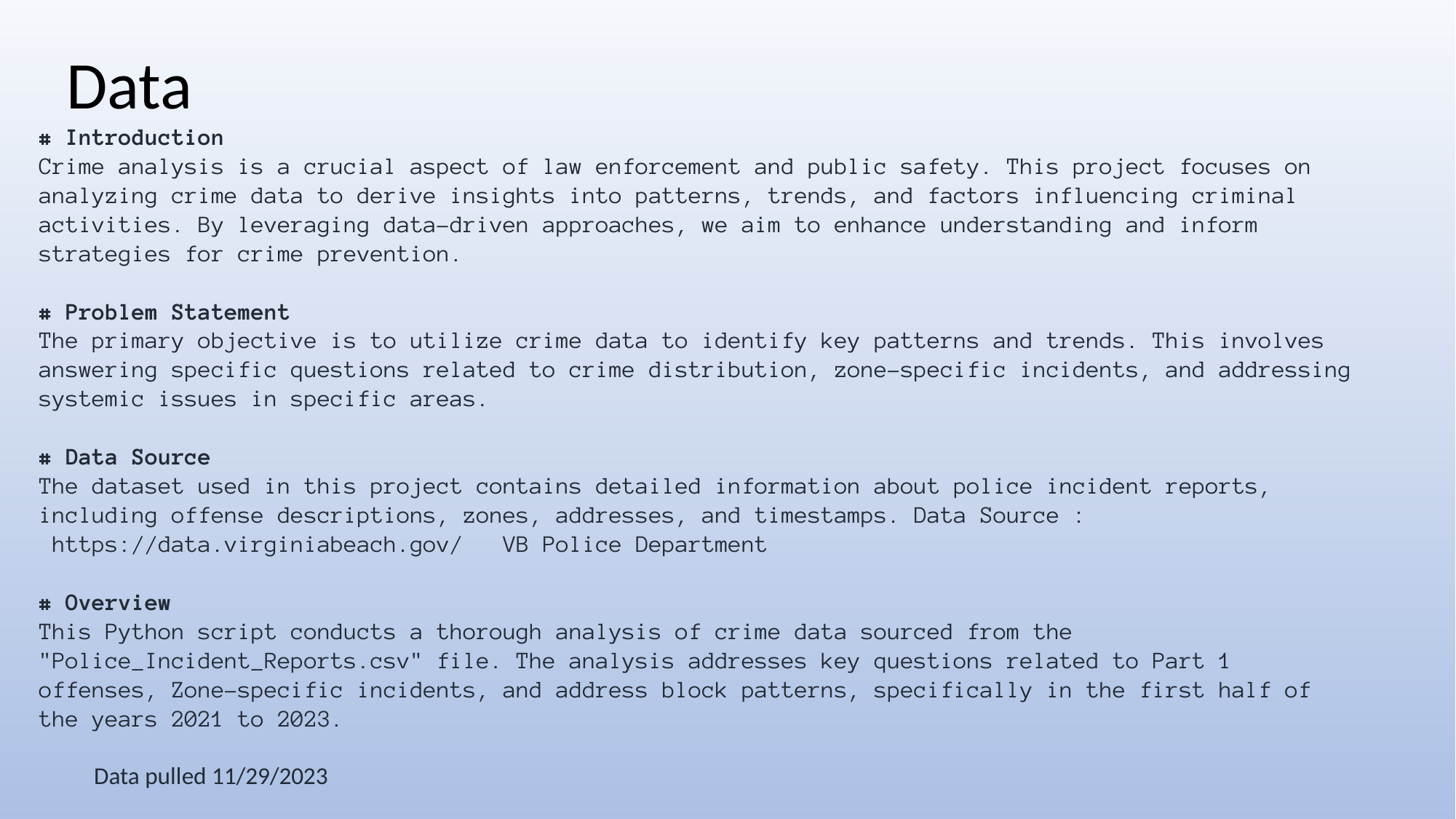

# Data
# Introduction
Crime analysis is a crucial aspect of law enforcement and public safety. This project focuses on analyzing crime data to derive insights into patterns, trends, and factors influencing criminal activities. By leveraging data-driven approaches, we aim to enhance understanding and inform strategies for crime prevention.
# Problem Statement
The primary objective is to utilize crime data to identify key patterns and trends. This involves answering specific questions related to crime distribution, zone-specific incidents, and addressing systemic issues in specific areas.
# Data Source
The dataset used in this project contains detailed information about police incident reports, including offense descriptions, zones, addresses, and timestamps. Data Source :  https://data.virginiabeach.gov/   VB Police Department
# Overview
This Python script conducts a thorough analysis of crime data sourced from the "Police_Incident_Reports.csv" file. The analysis addresses key questions related to Part 1 offenses, Zone-specific incidents, and address block patterns, specifically in the first half of the years 2021 to 2023.

Data pulled 11/29/2023